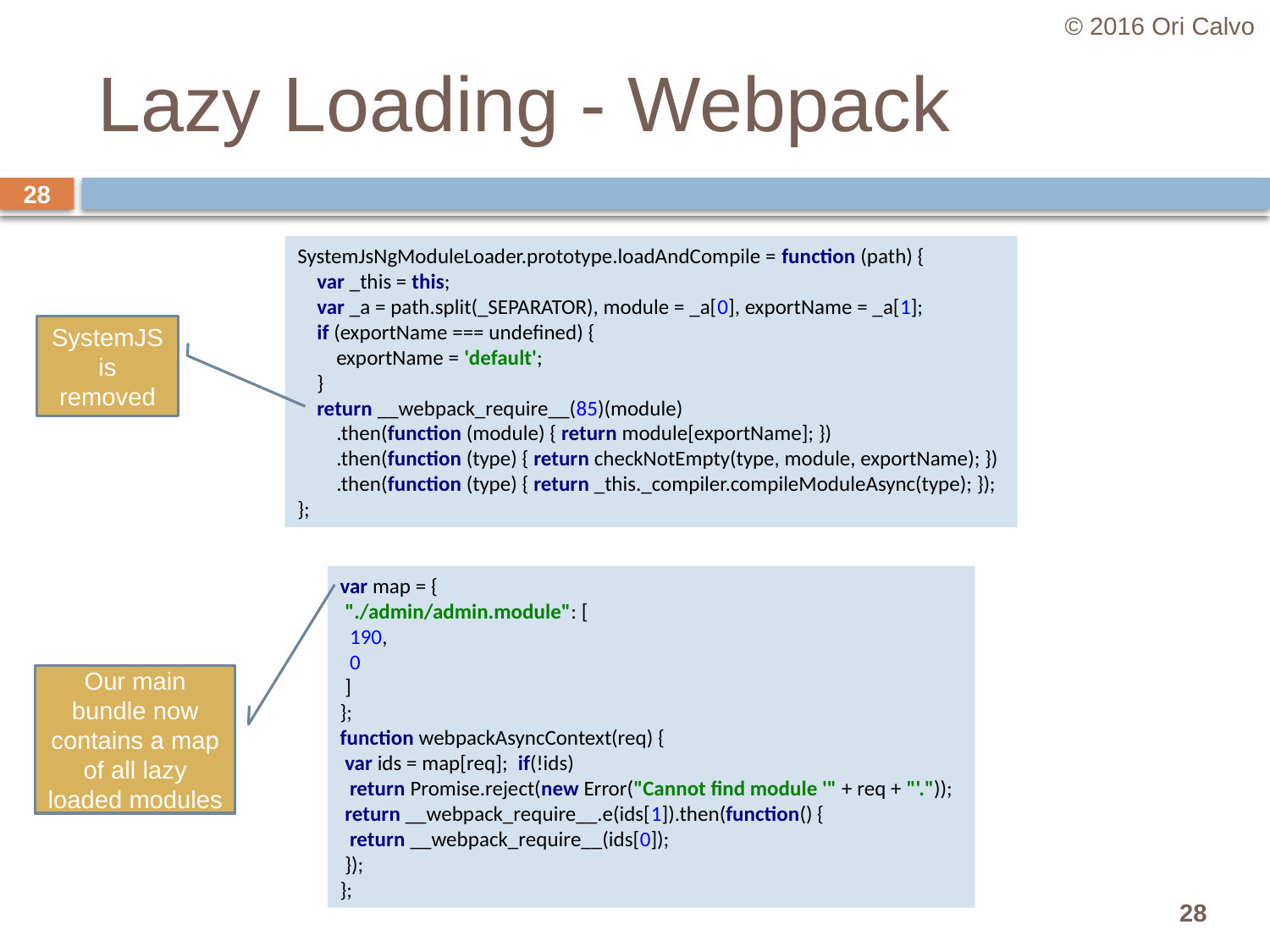

© 2016 Ori Calvo
# Lazy Loading - Webpack
28
SystemJsNgModuleLoader.prototype.loadAndCompile = function (path) {
    var _this = this;
    var _a = path.split(_SEPARATOR), module = _a[0], exportName = _a[1];
    if (exportName === undefined) {
        exportName = 'default';
    }
    return __webpack_require__(85)(module)
        .then(function (module) { return module[exportName]; })
        .then(function (type) { return checkNotEmpty(type, module, exportName); })
        .then(function (type) { return _this._compiler.compileModuleAsync(type); });
};
SystemJS is removed
var map = {
 "./admin/admin.module": [
  190,
  0
 ]
};
function webpackAsyncContext(req) {
 var ids = map[req];  if(!ids)
  return Promise.reject(new Error("Cannot find module '" + req + "'."));
 return __webpack_require__.e(ids[1]).then(function() {
  return __webpack_require__(ids[0]);
 });
};
Our main bundle now contains a map of all lazy loaded modules